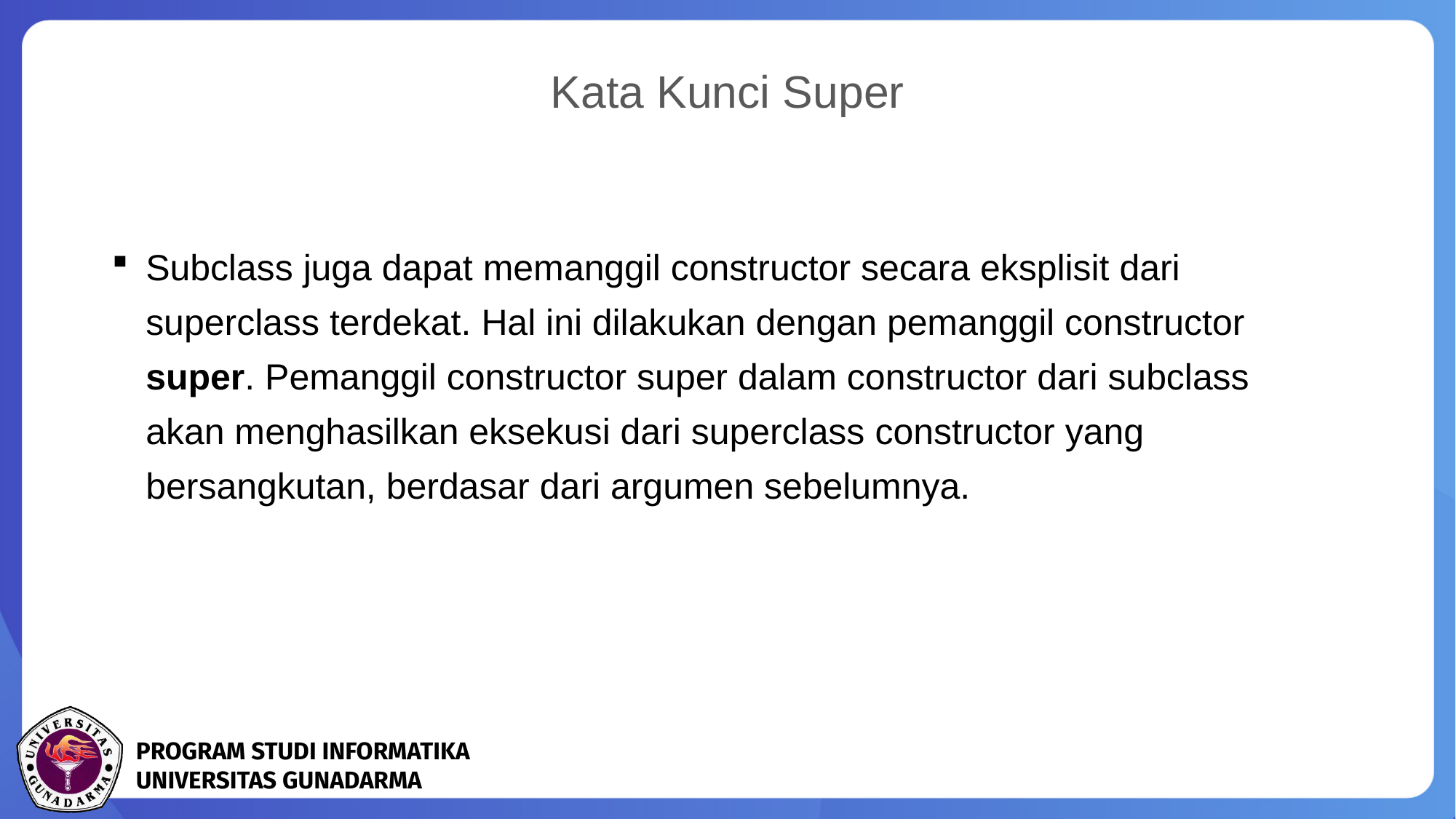

Kata Kunci Super
Subclass juga dapat memanggil constructor secara eksplisit dari superclass terdekat. Hal ini dilakukan dengan pemanggil constructor super. Pemanggil constructor super dalam constructor dari subclass akan menghasilkan eksekusi dari superclass constructor yang bersangkutan, berdasar dari argumen sebelumnya.